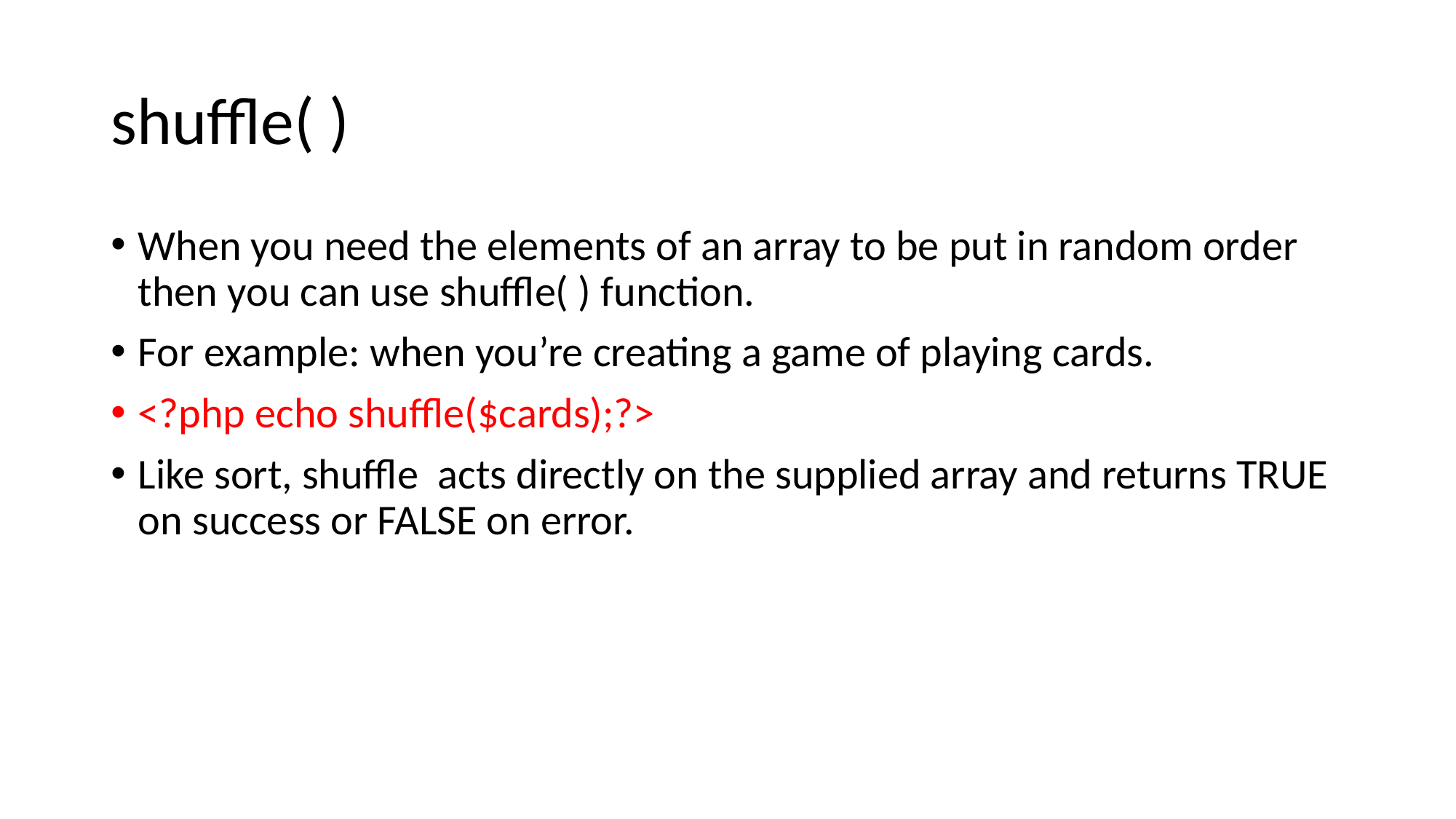

# shuffle( )
When you need the elements of an array to be put in random order then you can use shuffle( ) function.
For example: when you’re creating a game of playing cards.
<?php echo shuffle($cards);?>
Like sort, shuffle  acts directly on the supplied array and returns TRUE  on success or FALSE on error.